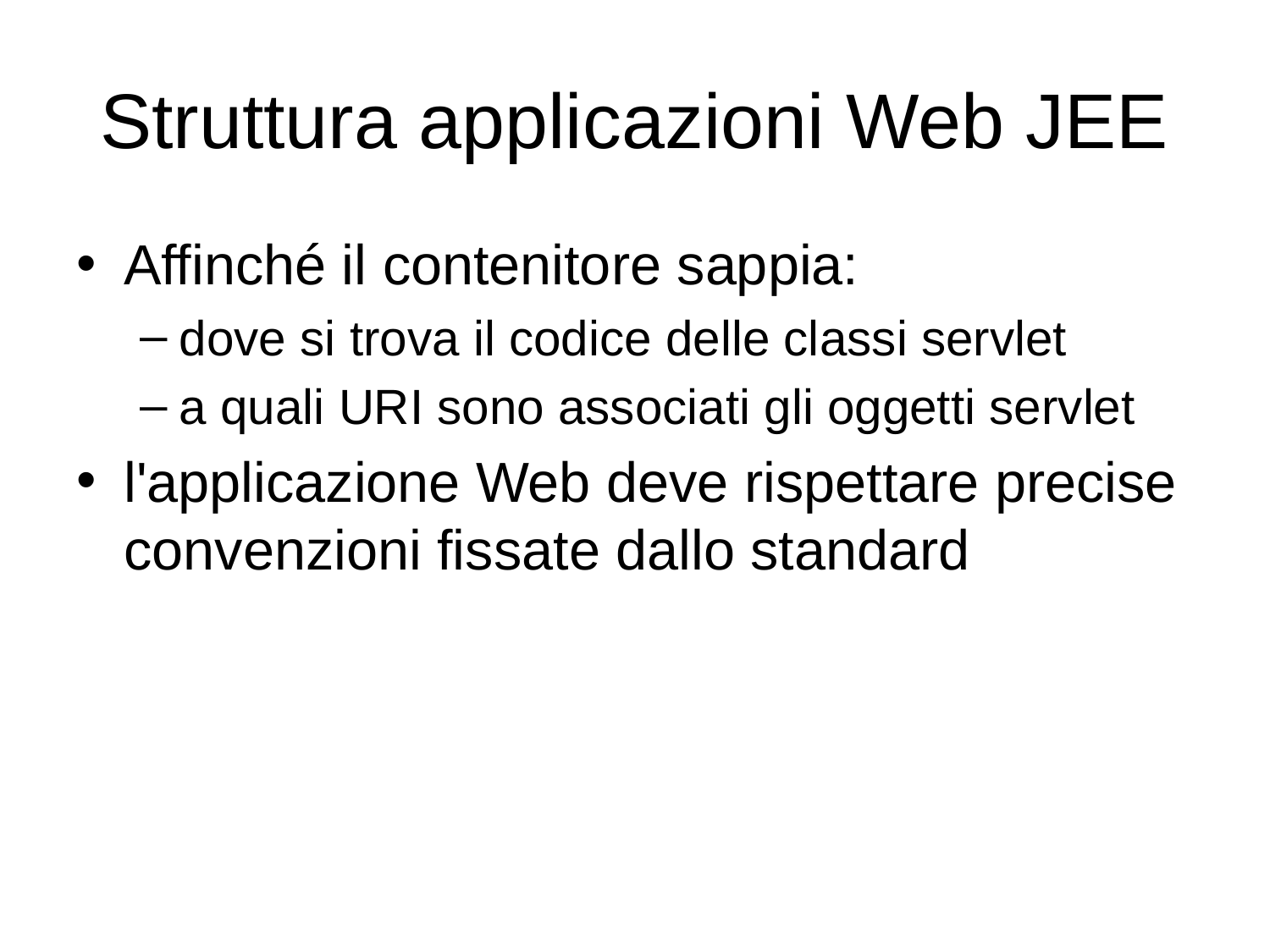

# Struttura applicazioni Web JEE
Affinché il contenitore sappia:
dove si trova il codice delle classi servlet
a quali URI sono associati gli oggetti servlet
l'applicazione Web deve rispettare precise convenzioni fissate dallo standard